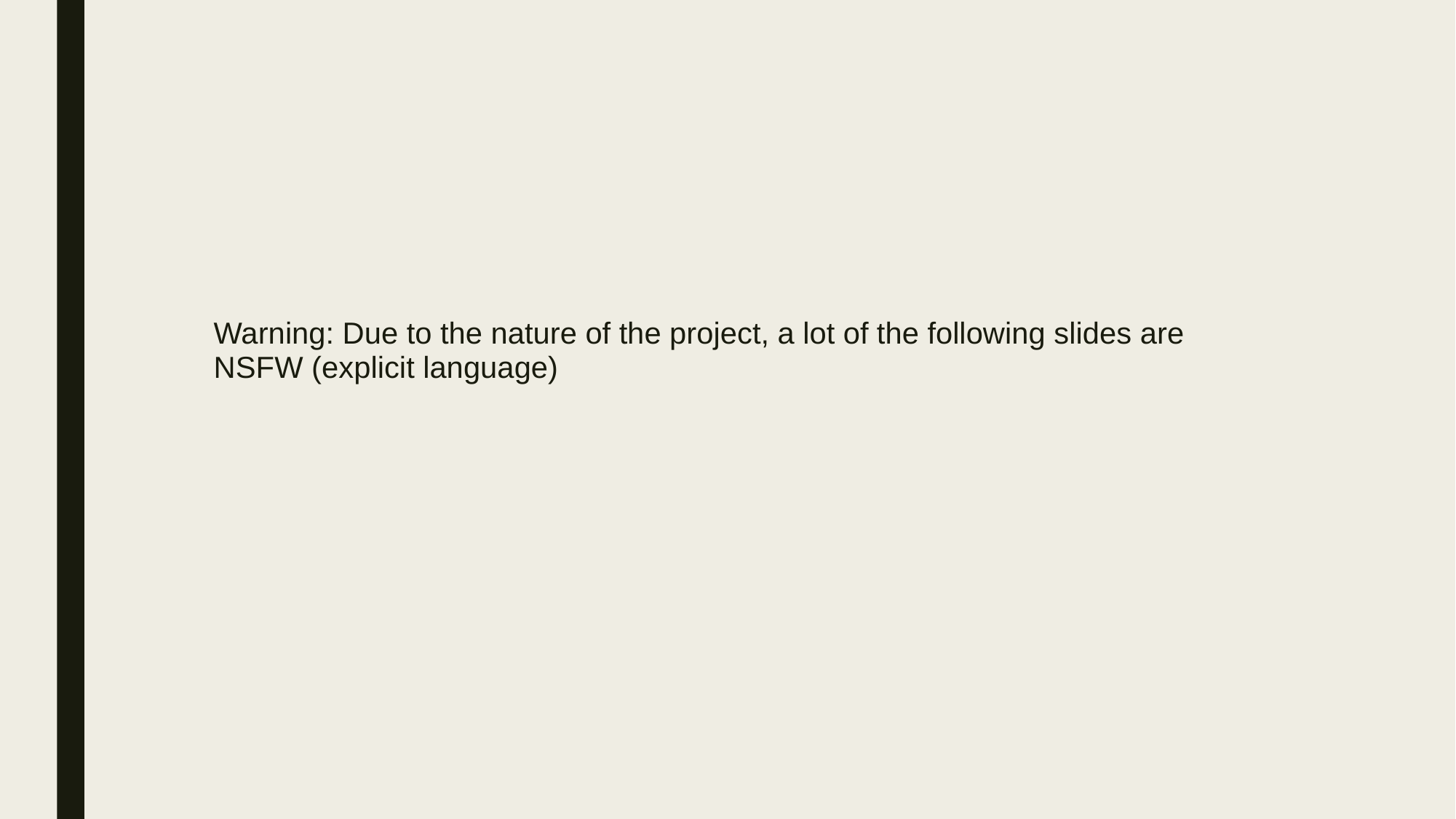

#
Warning: Due to the nature of the project, a lot of the following slides are NSFW (explicit language)